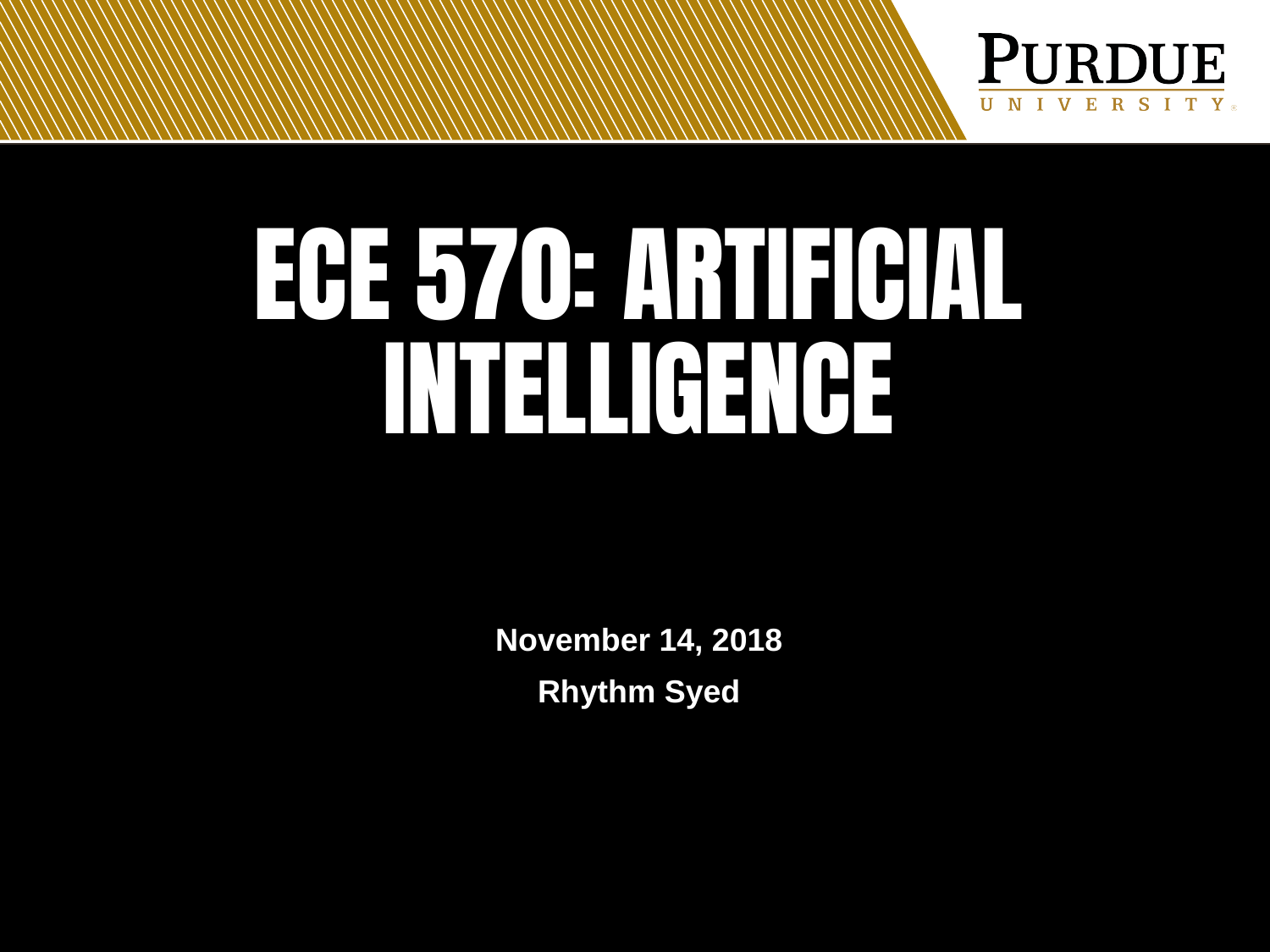

# ECE 570: Artificial Intelligence
November 14, 2018
Rhythm Syed